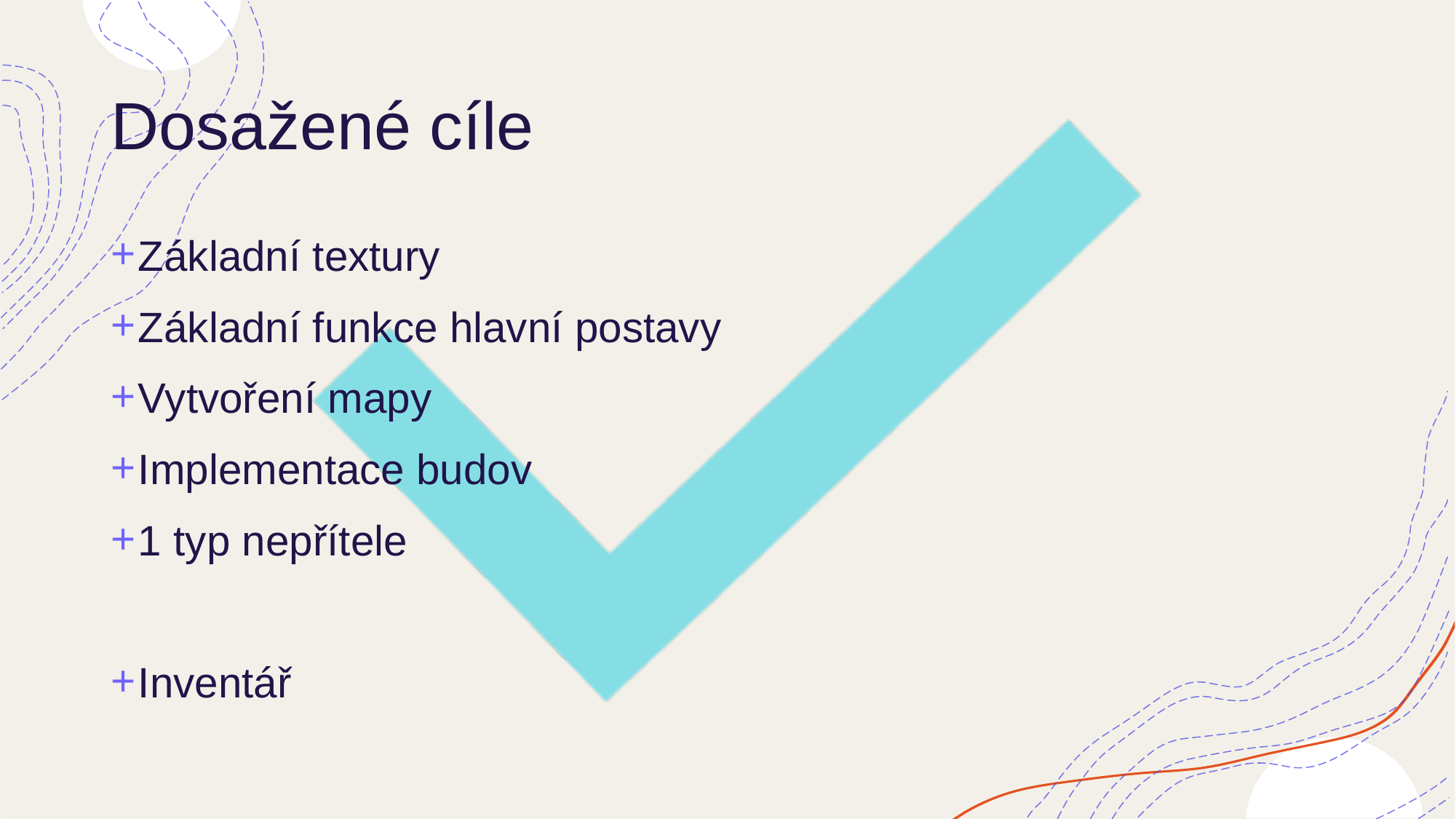

# Dosažené cíle
Základní textury
Základní funkce hlavní postavy
Vytvoření mapy
Implementace budov
1 typ nepřítele

Inventář